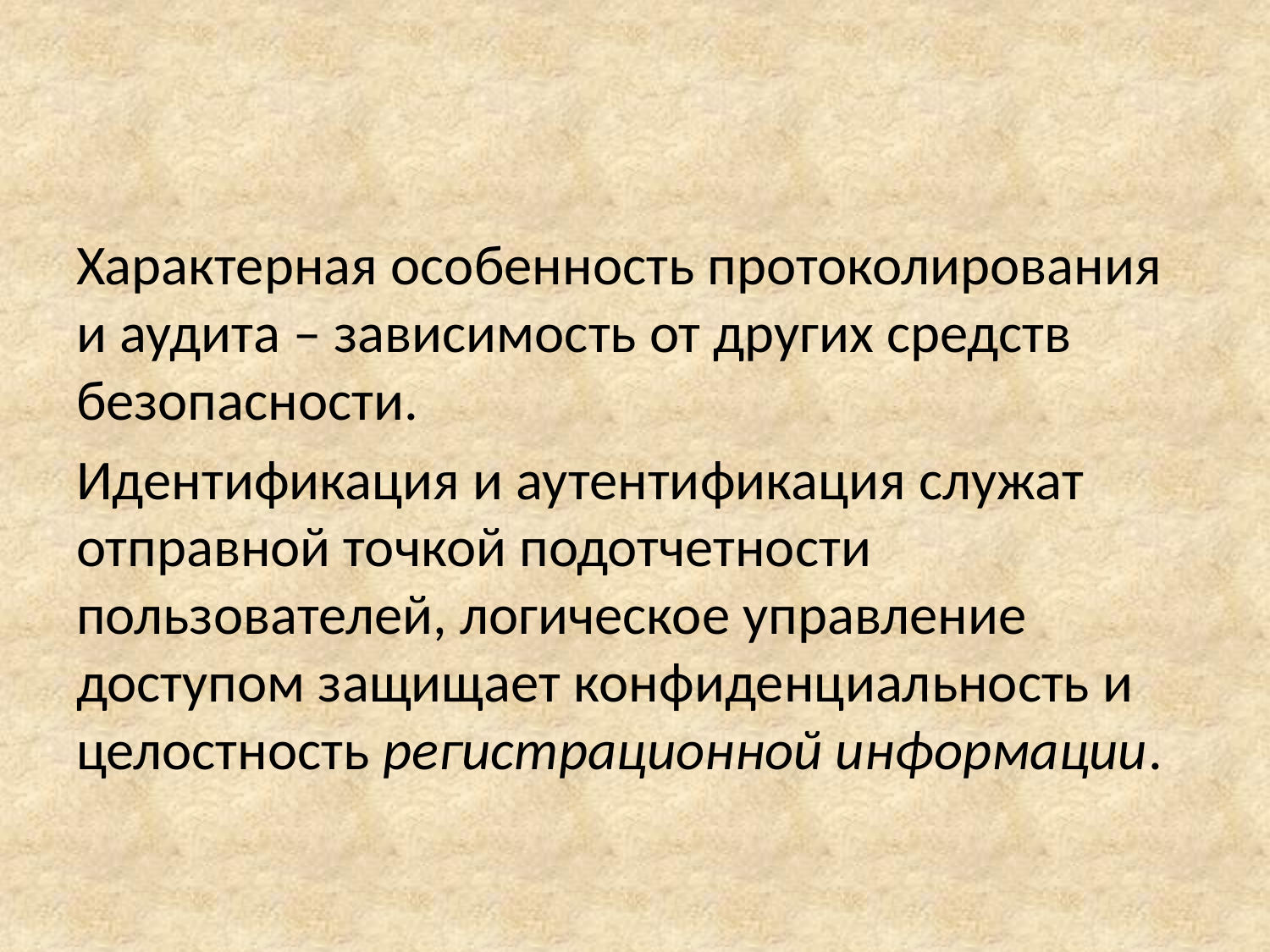

Характерная особенность протоколирования и аудита – зависимость от других средств безопасности.
Идентификация и аутентификация служат отправной точкой подотчетности пользователей, логическое управление доступом защищает конфиденциальность и целостность регистрационной информации.